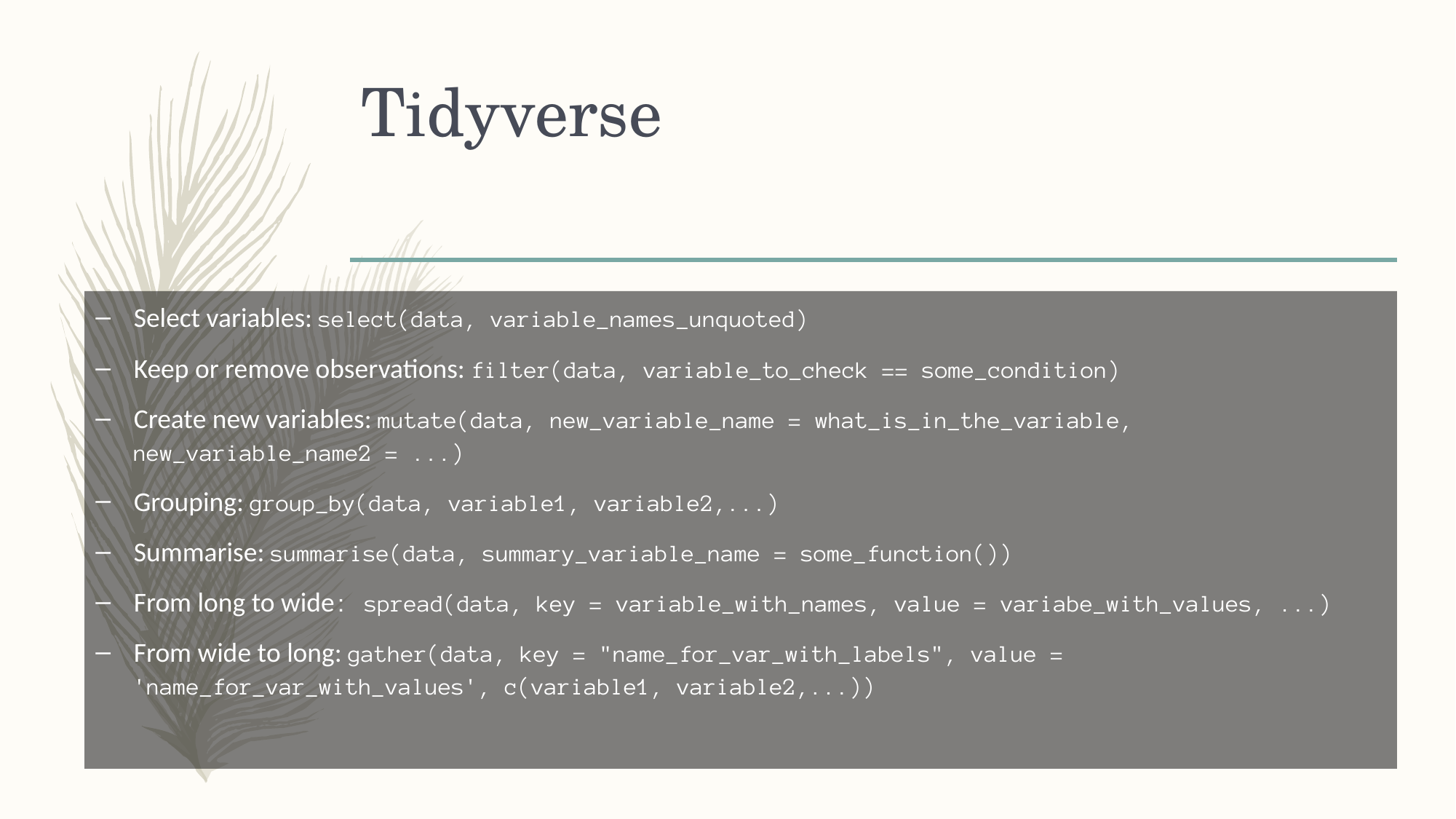

# Tidyverse
Select variables: select(data, variable_names_unquoted)
Keep or remove observations: filter(data, variable_to_check == some_condition)
Create new variables: mutate(data, new_variable_name = what_is_in_the_variable, new_variable_name2 = ...)
Grouping: group_by(data, variable1, variable2,...)
Summarise: summarise(data, summary_variable_name = some_function())
From long to wide: spread(data, key = variable_with_names, value = variabe_with_values, ...)
From wide to long: gather(data, key = "name_for_var_with_labels", value = 'name_for_var_with_values', c(variable1, variable2,...))